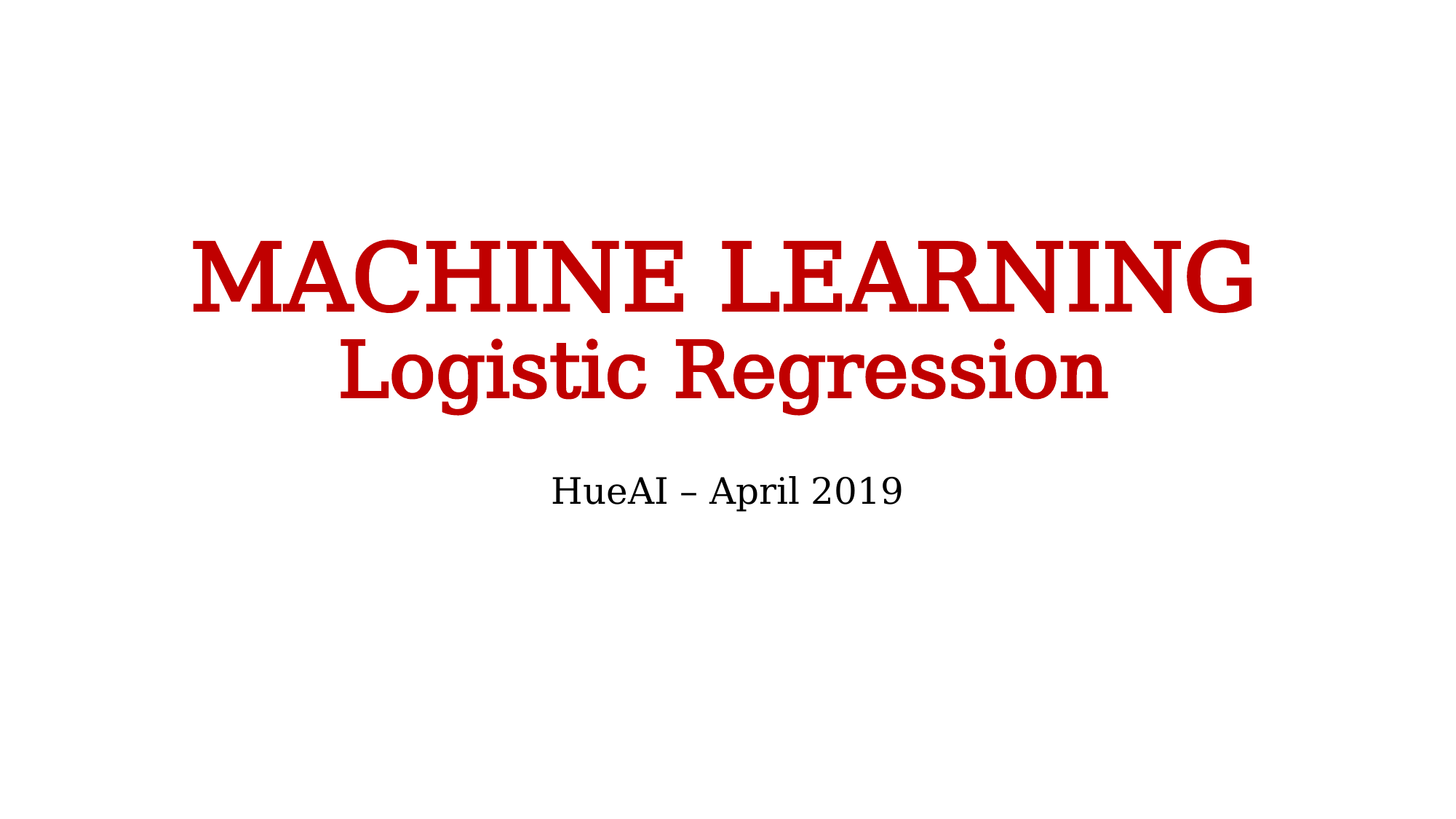

# MACHINE LEARNING Logistic Regression
HueAI – April 2019